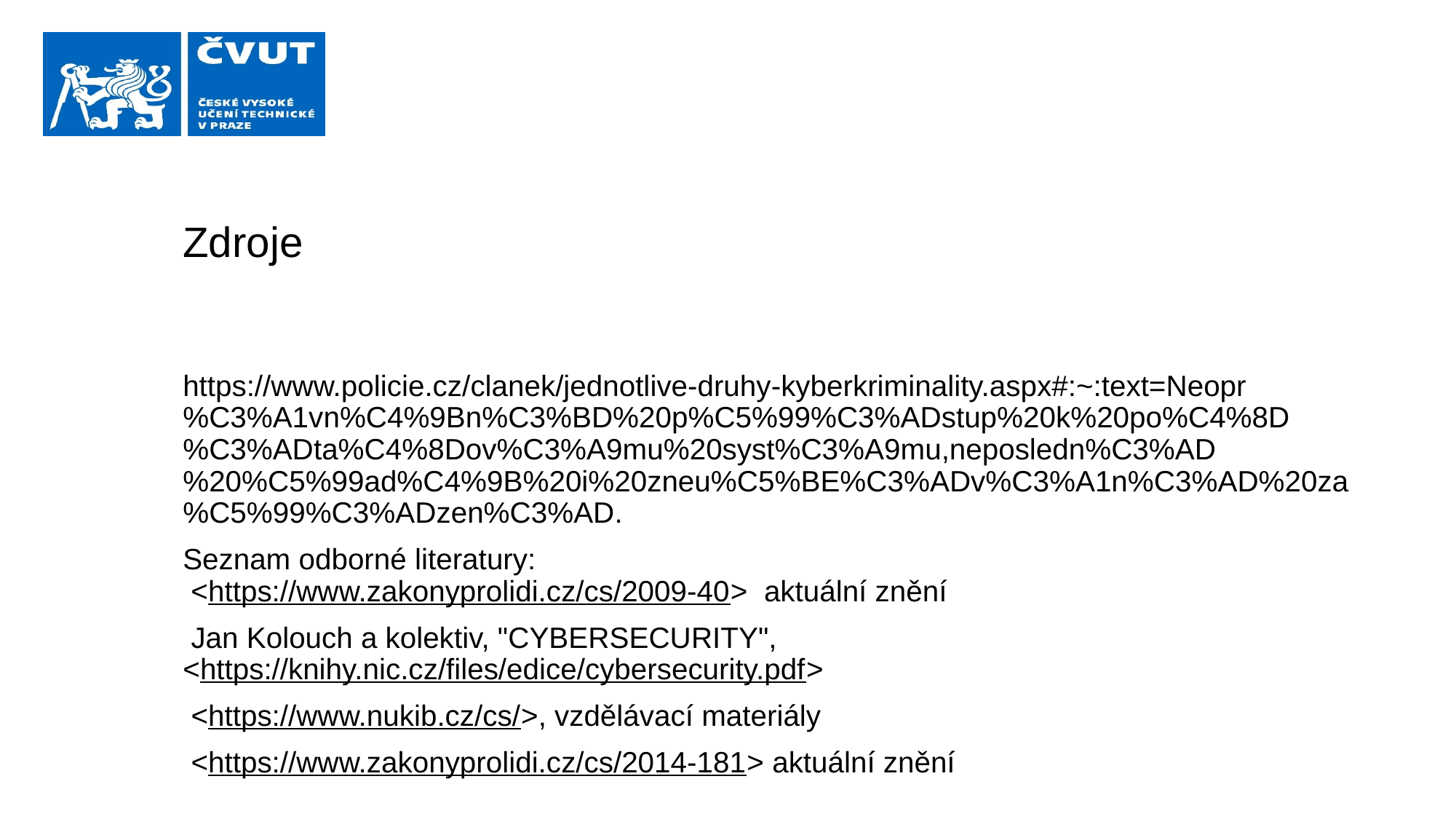

# Zdroje
https://www.policie.cz/clanek/jednotlive-druhy-kyberkriminality.aspx#:~:text=Neopr%C3%A1vn%C4%9Bn%C3%BD%20p%C5%99%C3%ADstup%20k%20po%C4%8D%C3%ADta%C4%8Dov%C3%A9mu%20syst%C3%A9mu,neposledn%C3%AD%20%C5%99ad%C4%9B%20i%20zneu%C5%BE%C3%ADv%C3%A1n%C3%AD%20za%C5%99%C3%ADzen%C3%AD.
Seznam odborné literatury:
 <https://www.zakonyprolidi.cz/cs/2009-40>  aktuální znění
 Jan Kolouch a kolektiv, "CYBERSECURITY", <https://knihy.nic.cz/files/edice/cybersecurity.pdf>
 <https://www.nukib.cz/cs/>, vzdělávací materiály
 <https://www.zakonyprolidi.cz/cs/2014-181> aktuální znění